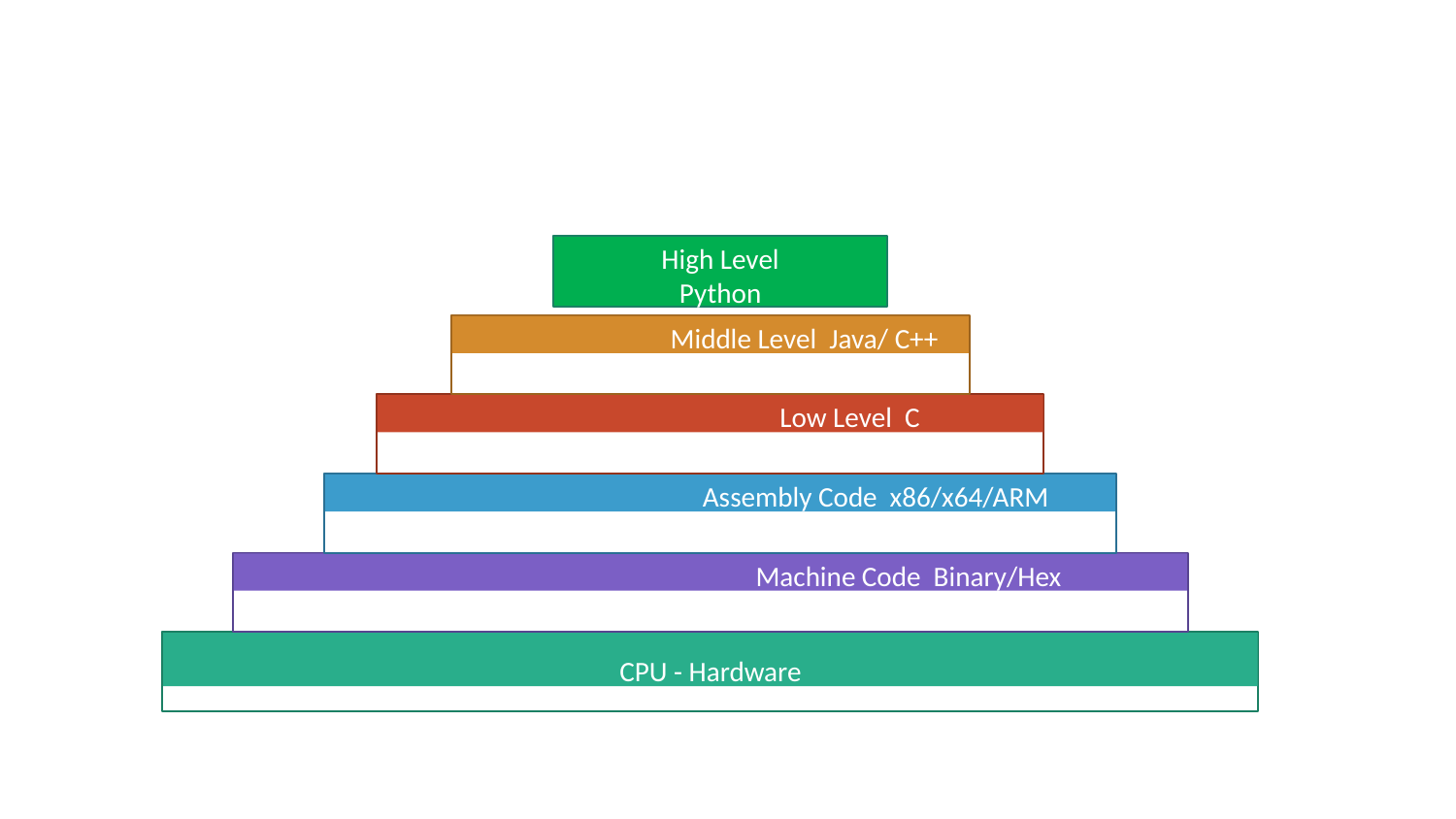

Where are we?
High Level
Python

Middle Level  Java/ C++

Low Level  C

Assembly Code  x86/x64/ARM

Machine Code  Binary/Hex

CPU - Hardware